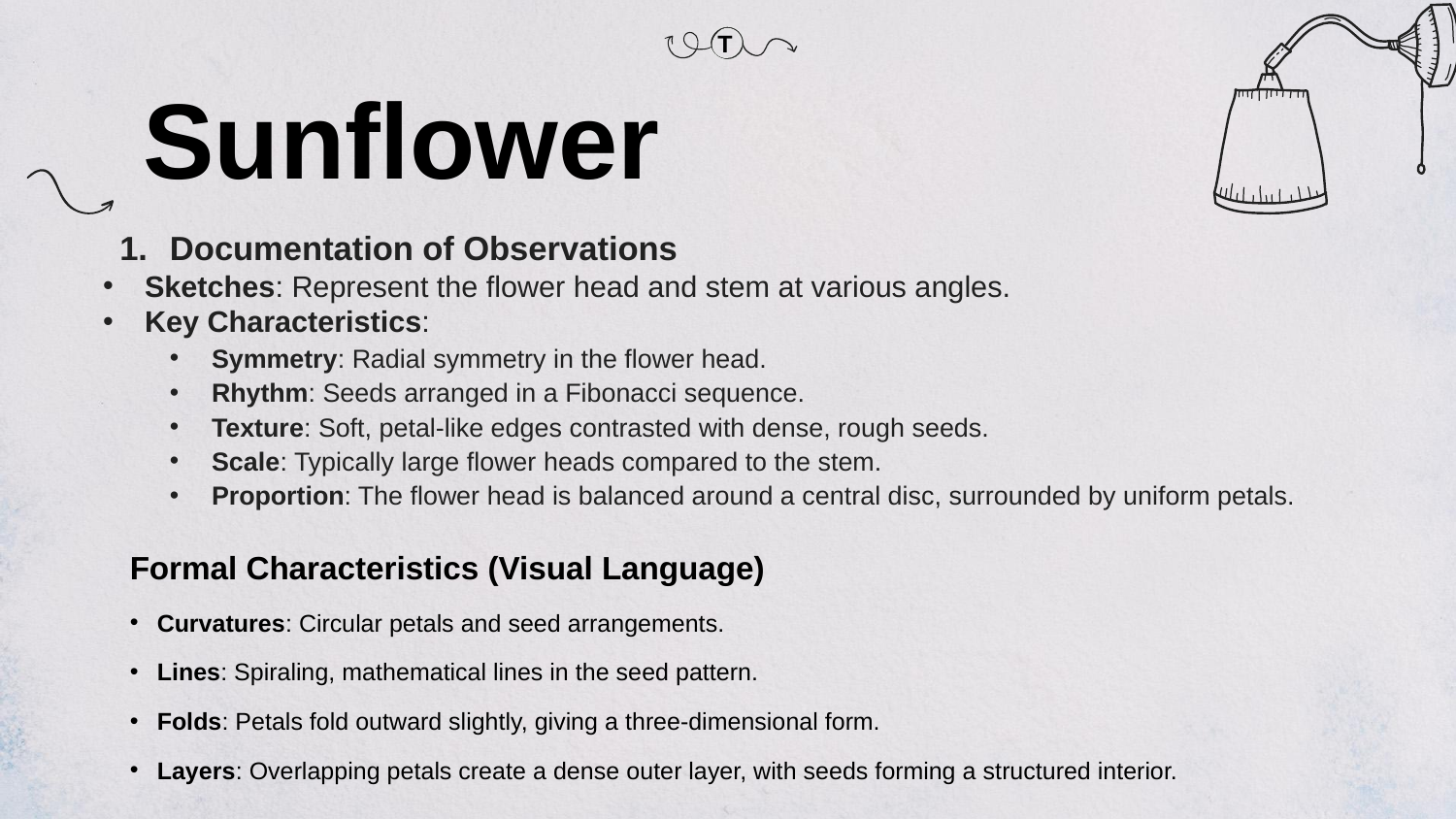

T

Sunflower

Documentation of Observations
Sketches: Represent the flower head and stem at various angles.
Key Characteristics:
Symmetry: Radial symmetry in the flower head.
Rhythm: Seeds arranged in a Fibonacci sequence.
Texture: Soft, petal-like edges contrasted with dense, rough seeds.
Scale: Typically large flower heads compared to the stem.
Proportion: The flower head is balanced around a central disc, surrounded by uniform petals.
Formal Characteristics (Visual Language)
Curvatures: Circular petals and seed arrangements.
Lines: Spiraling, mathematical lines in the seed pattern.
Folds: Petals fold outward slightly, giving a three-dimensional form.
Layers: Overlapping petals create a dense outer layer, with seeds forming a structured interior.